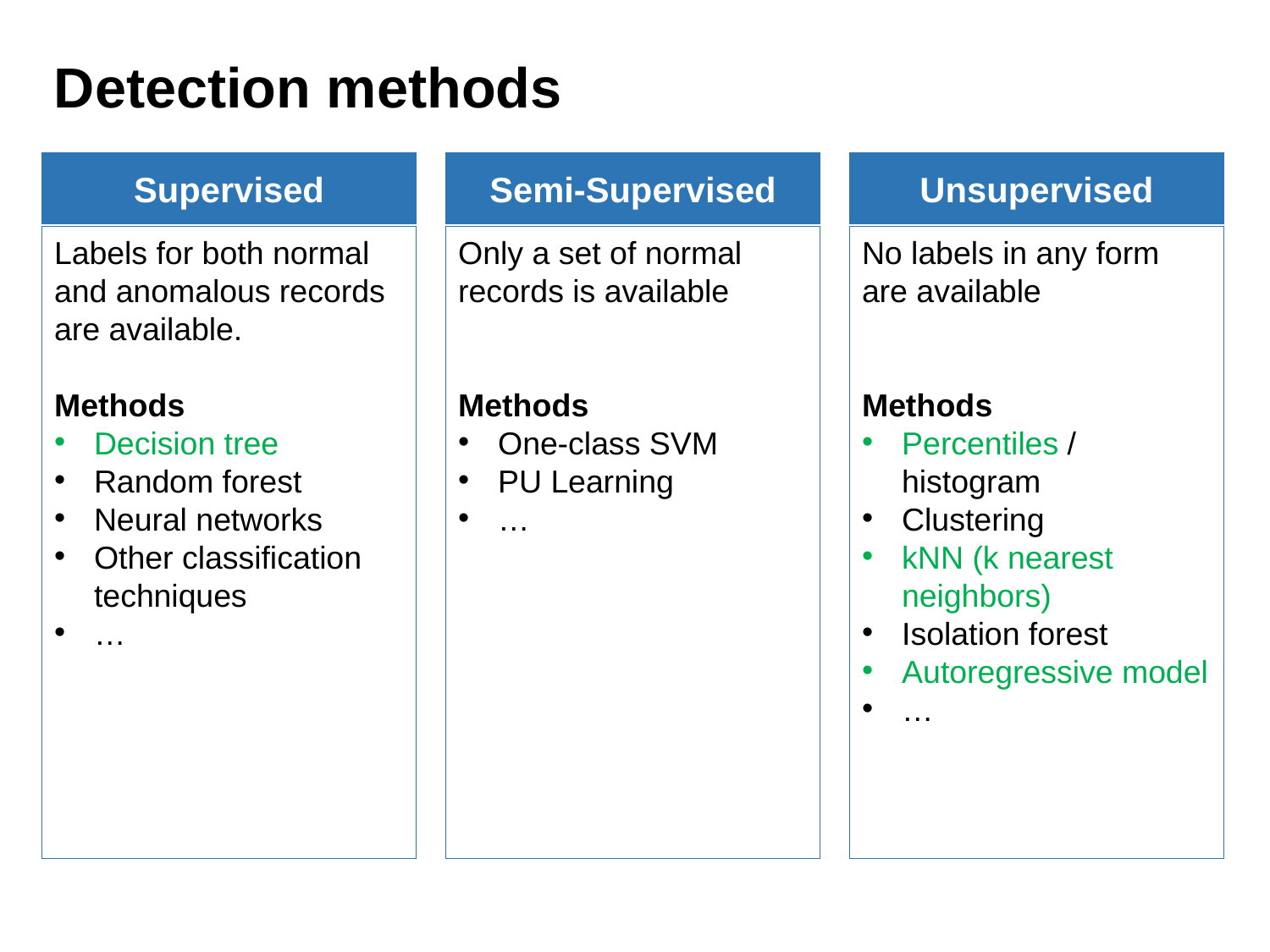

Detection methods
Supervised
Semi-Supervised
Unsupervised
Labels for both normal and anomalous records are available.

Methods
Decision tree
Random forest
Neural networks
Other classification techniques
…

Only a set of normal records is available

Methods
One-class SVM
PU Learning
…
No labels in any form are available

Methods
Percentiles / histogram
Clustering
kNN (k nearest neighbors)
Isolation forest
Autoregressive model
…